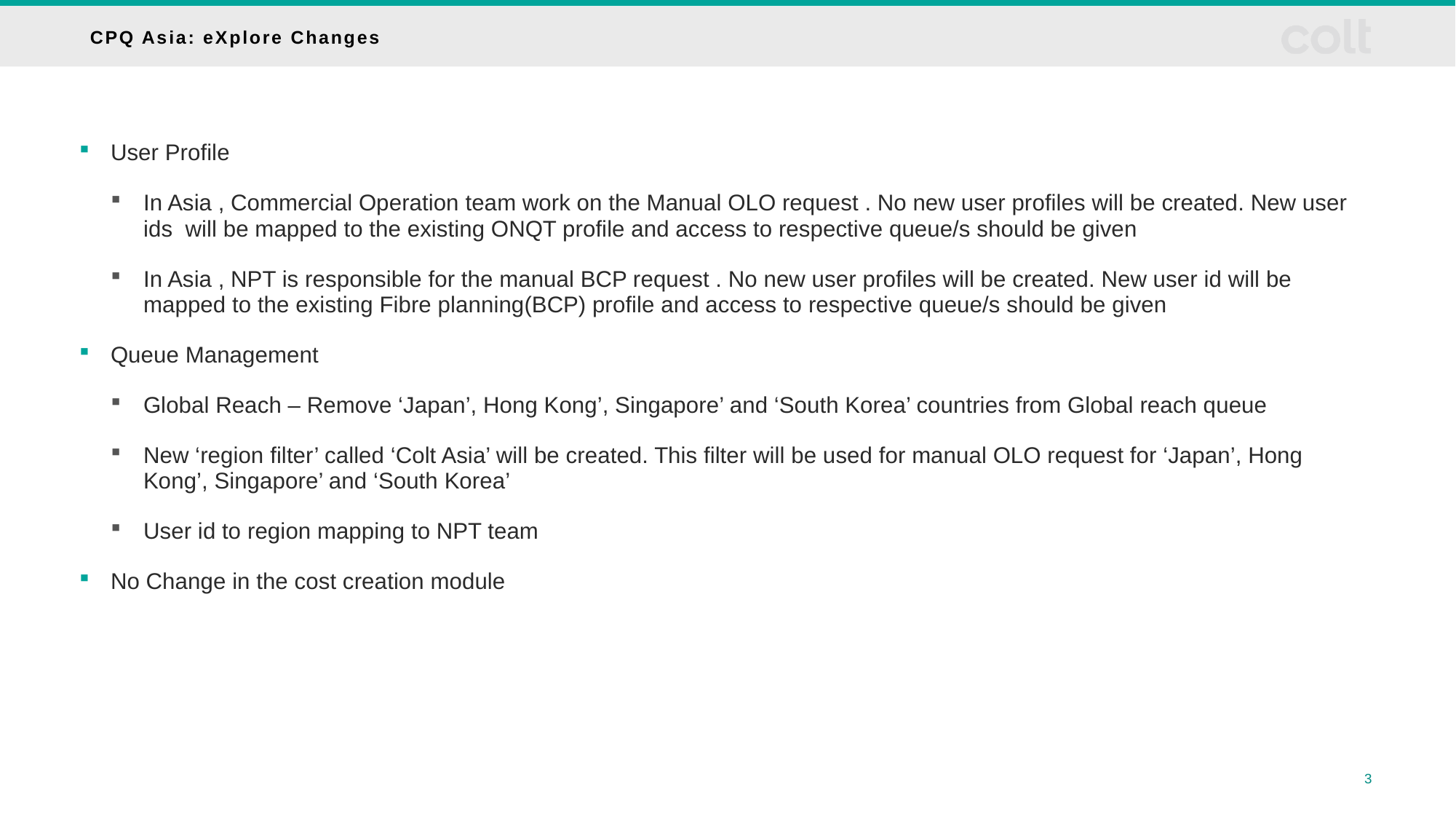

# CPQ Asia: eXplore Changes
User Profile
In Asia , Commercial Operation team work on the Manual OLO request . No new user profiles will be created. New user ids  will be mapped to the existing ONQT profile and access to respective queue/s should be given
In Asia , NPT is responsible for the manual BCP request . No new user profiles will be created. New user id will be mapped to the existing Fibre planning(BCP) profile and access to respective queue/s should be given
Queue Management
Global Reach – Remove ‘Japan’, Hong Kong’, Singapore’ and ‘South Korea’ countries from Global reach queue
New ‘region filter’ called ‘Colt Asia’ will be created. This filter will be used for manual OLO request for ‘Japan’, Hong Kong’, Singapore’ and ‘South Korea’
User id to region mapping to NPT team
No Change in the cost creation module

3